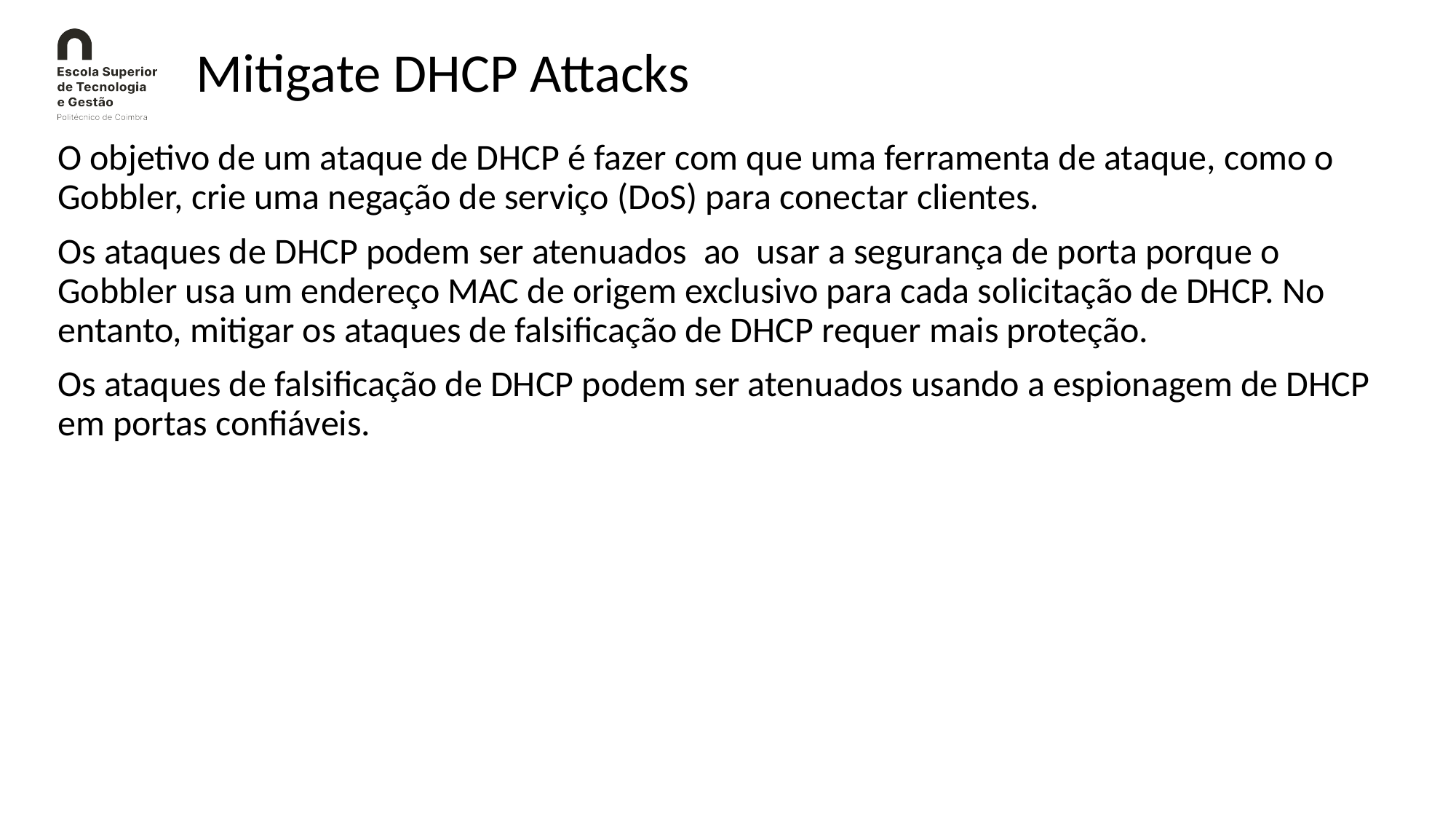

# Mitigate DHCP Attacks
O objetivo de um ataque de DHCP é fazer com que uma ferramenta de ataque, como o Gobbler, crie uma negação de serviço (DoS) para conectar clientes.
Os ataques de DHCP podem ser atenuados  ao  usar a segurança de porta porque o Gobbler usa um endereço MAC de origem exclusivo para cada solicitação de DHCP. No entanto, mitigar os ataques de falsificação de DHCP requer mais proteção.
Os ataques de falsificação de DHCP podem ser atenuados usando a espionagem de DHCP em portas confiáveis.